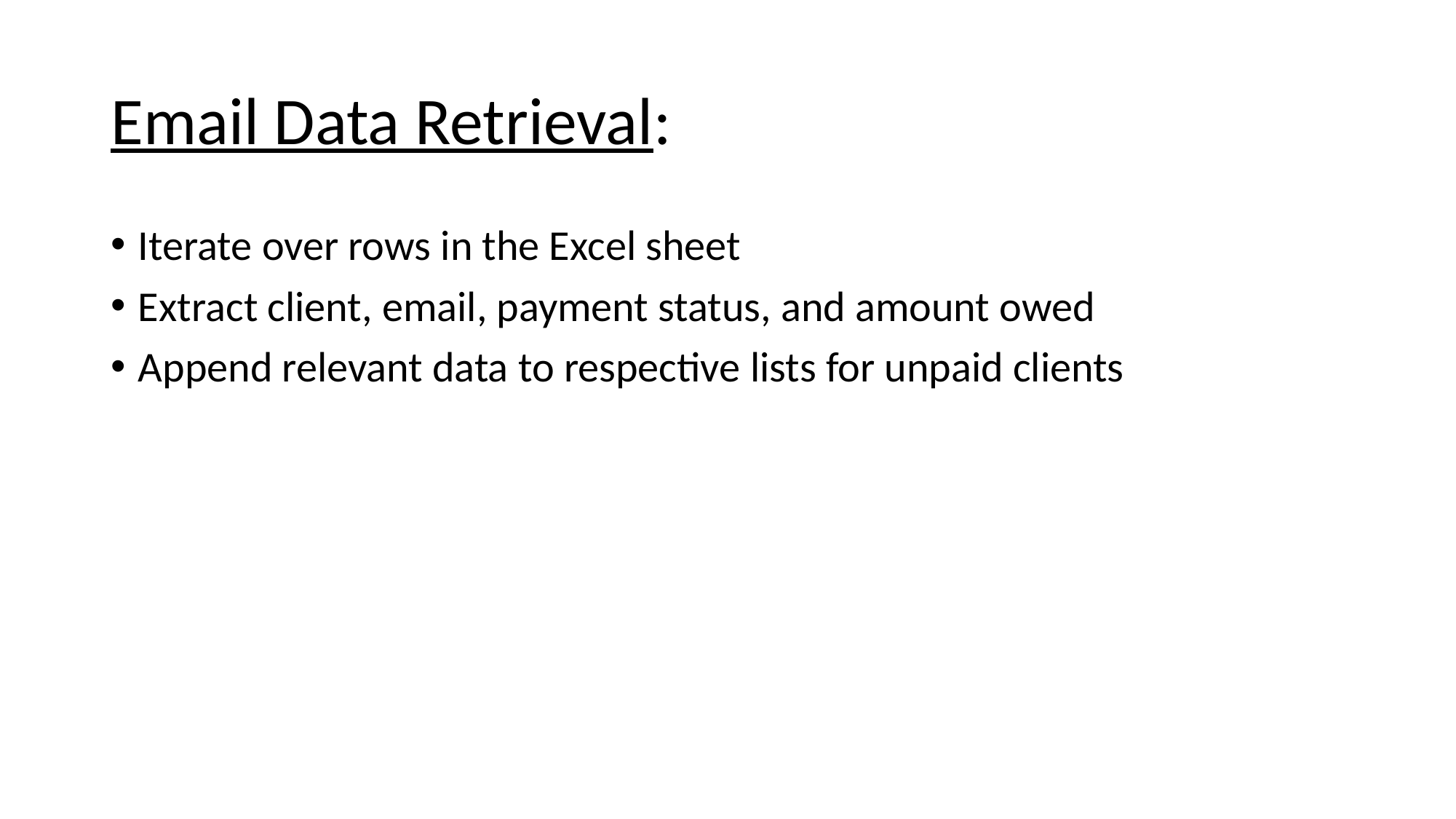

# Email Data Retrieval:
Iterate over rows in the Excel sheet
Extract client, email, payment status, and amount owed
Append relevant data to respective lists for unpaid clients